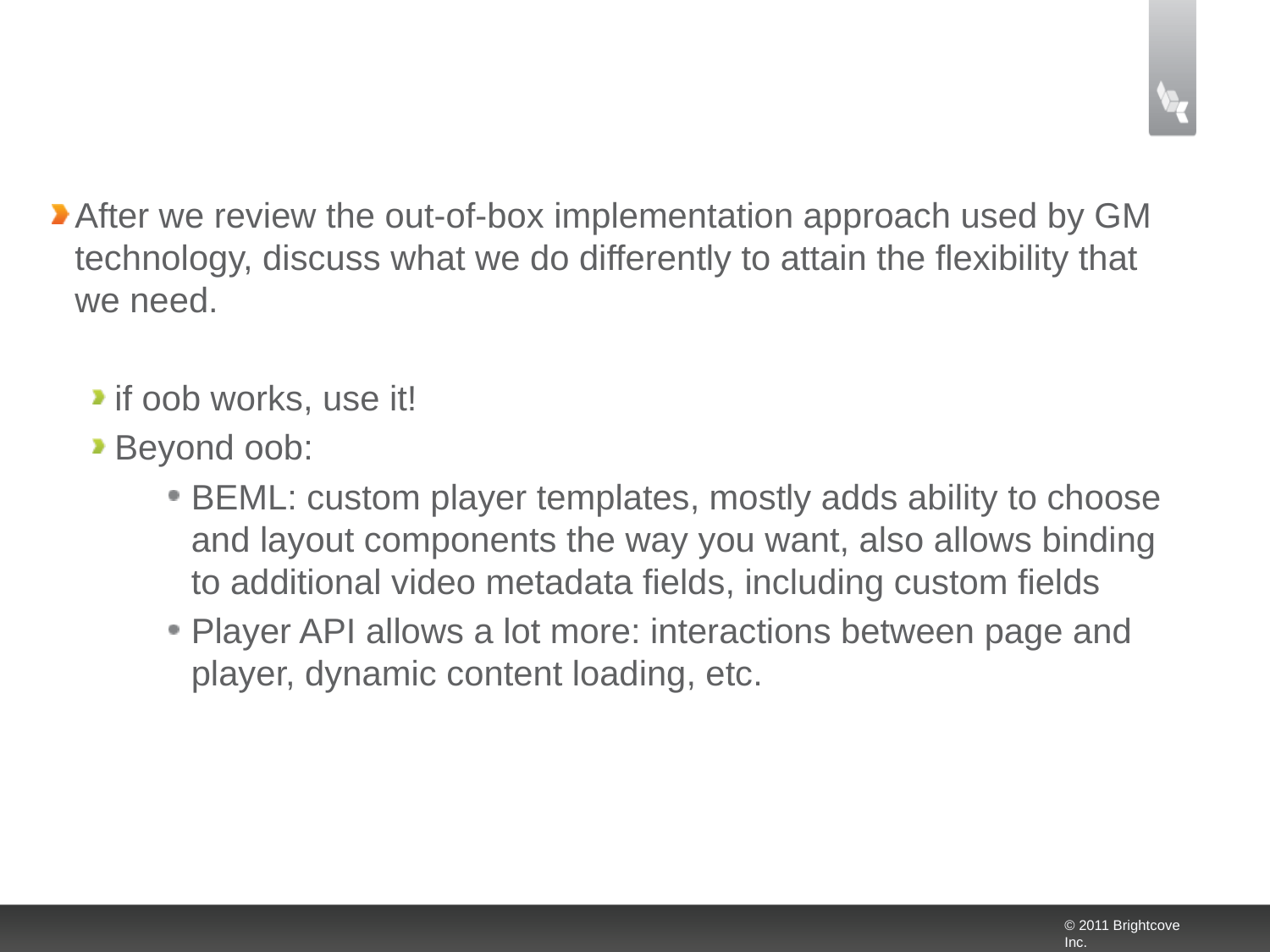

#
After we review the out-of-box implementation approach used by GM technology, discuss what we do differently to attain the flexibility that we need.

if oob works, use it!
Beyond oob:
BEML: custom player templates, mostly adds ability to choose and layout components the way you want, also allows binding to additional video metadata fields, including custom fields
Player API allows a lot more: interactions between page and player, dynamic content loading, etc.